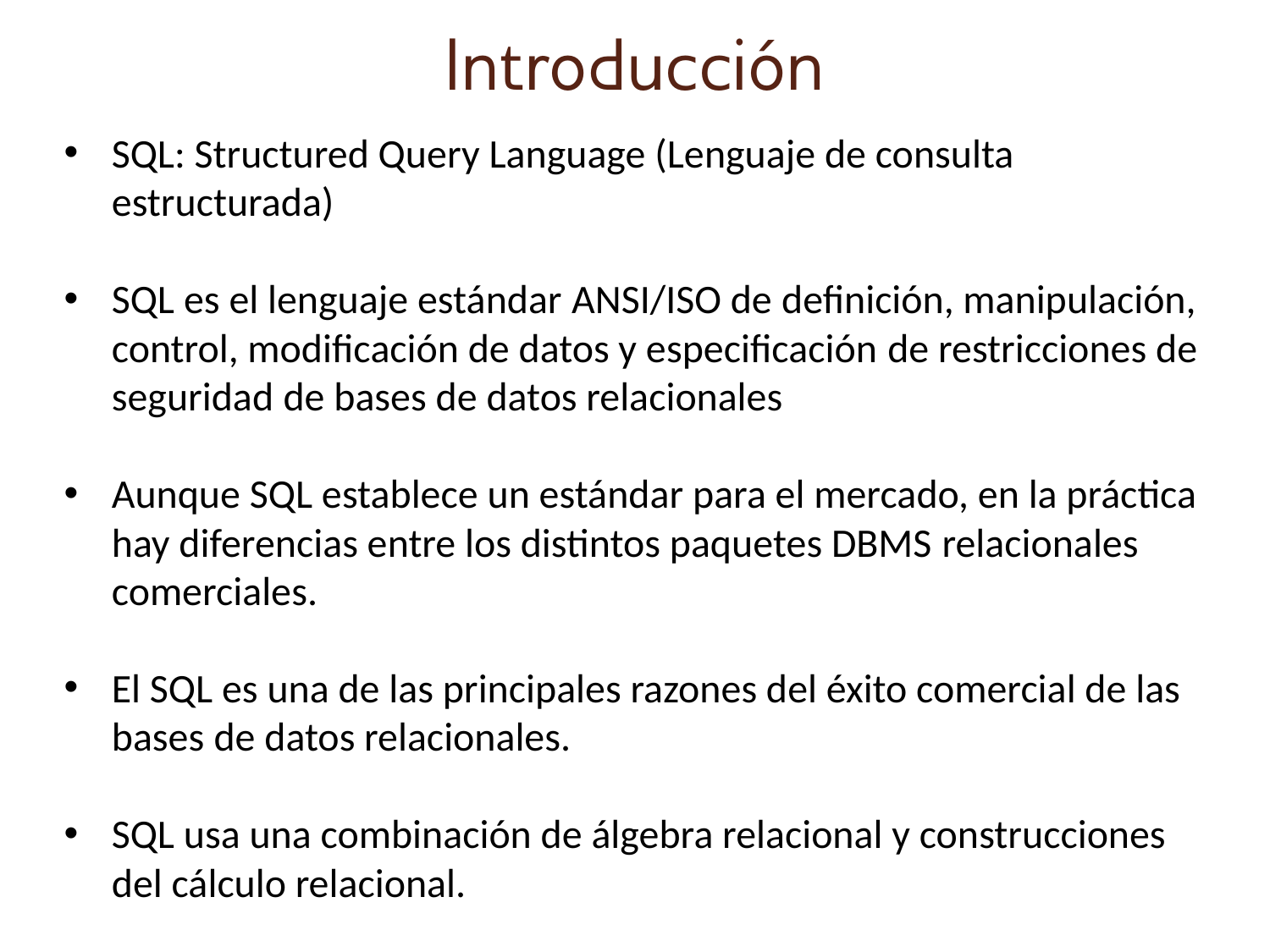

Introducción
SQL: Structured Query Language (Lenguaje de consulta estructurada)

SQL es el lenguaje estándar ANSI/ISO de definición, manipulación, control, modificación de datos y especificación de restricciones de seguridad de bases de datos relacionales

Aunque SQL establece un estándar para el mercado, en la práctica hay diferencias entre los distintos paquetes DBMS relacionales comerciales.

El SQL es una de las principales razones del éxito comercial de las bases de datos relacionales.

SQL usa una combinación de álgebra relacional y construcciones del cálculo relacional.